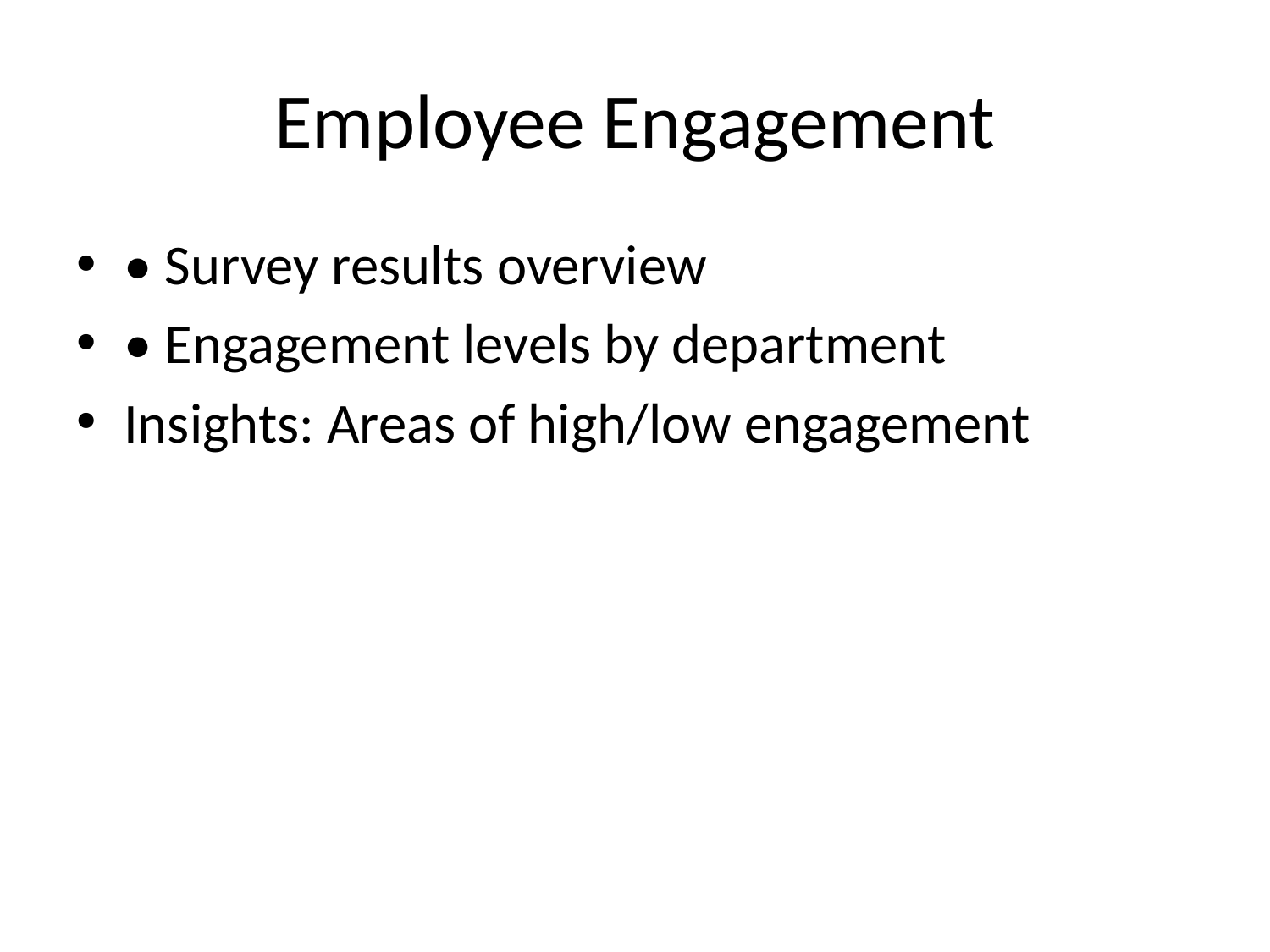

# Employee Engagement
• Survey results overview
• Engagement levels by department
Insights: Areas of high/low engagement